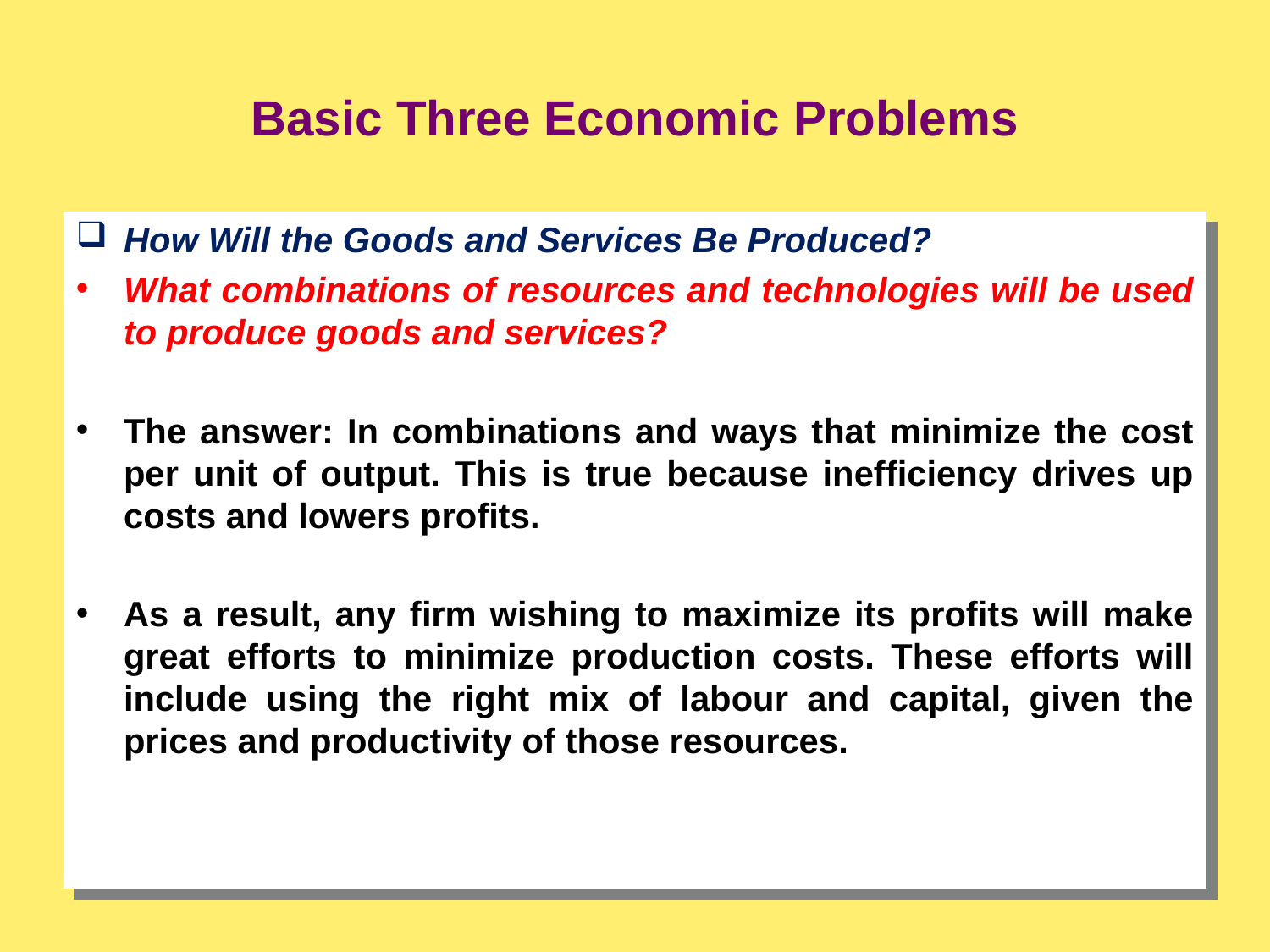

Basic Three Economic Problems
How Will the Goods and Services Be Produced?
What combinations of resources and technologies will be used to produce goods and services?

The answer: In combinations and ways that minimize the cost per unit of output. This is true because inefficiency drives up costs and lowers profits.

As a result, any firm wishing to maximize its profits will make great efforts to minimize production costs. These efforts will include using the right mix of labour and capital, given the prices and productivity of those resources.